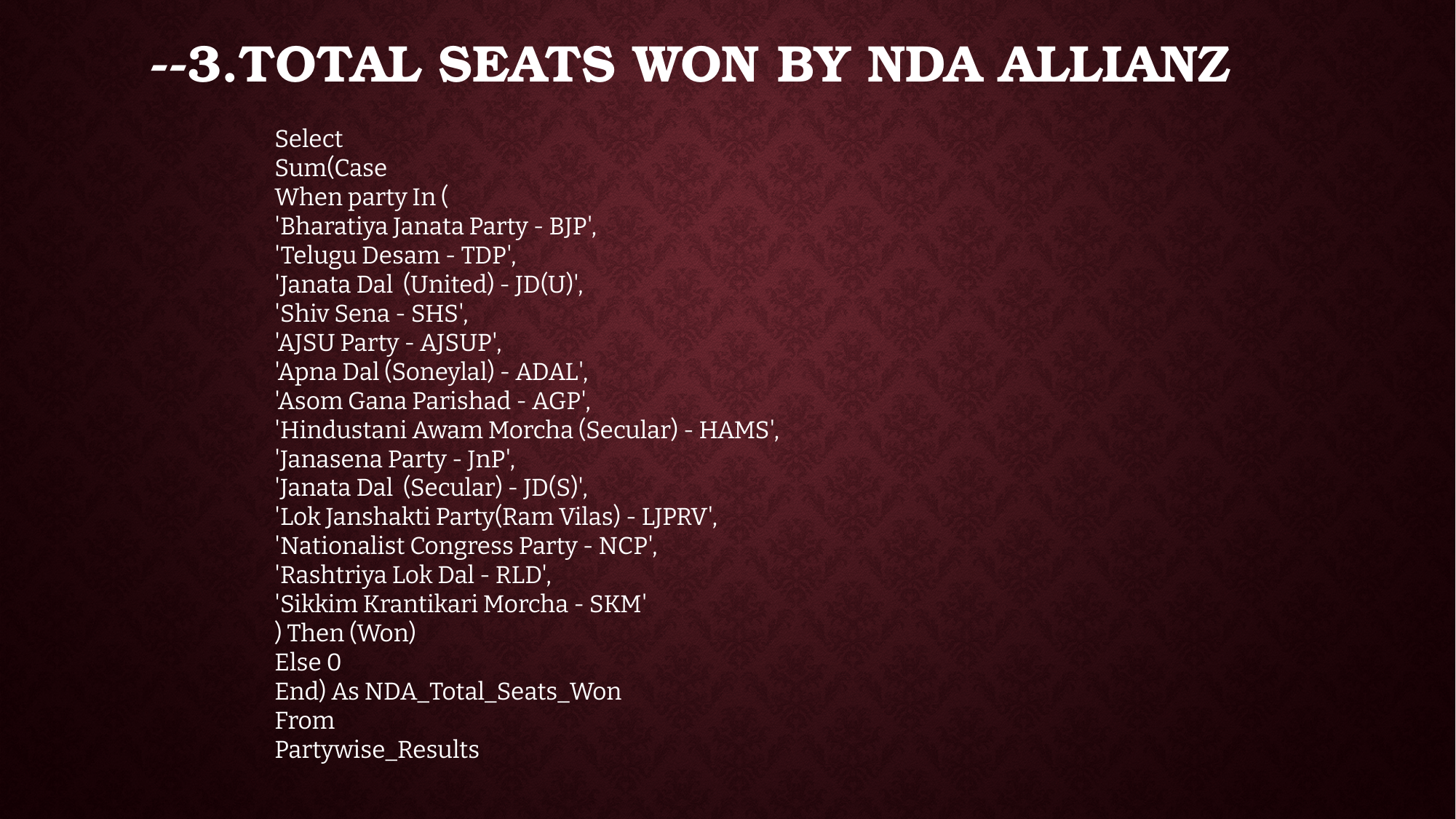

# --3.Total Seats Won by NDA Allianz
Select
Sum(Case
When party In (
'Bharatiya Janata Party - BJP',
'Telugu Desam - TDP',
'Janata Dal  (United) - JD(U)',
'Shiv Sena - SHS',
'AJSU Party - AJSUP',
'Apna Dal (Soneylal) - ADAL',
'Asom Gana Parishad - AGP',
'Hindustani Awam Morcha (Secular) - HAMS',
'Janasena Party - JnP',
'Janata Dal  (Secular) - JD(S)',
'Lok Janshakti Party(Ram Vilas) - LJPRV',
'Nationalist Congress Party - NCP',
'Rashtriya Lok Dal - RLD',
'Sikkim Krantikari Morcha - SKM'
) Then (Won)
Else 0
End) As NDA_Total_Seats_Won
From
Partywise_Results